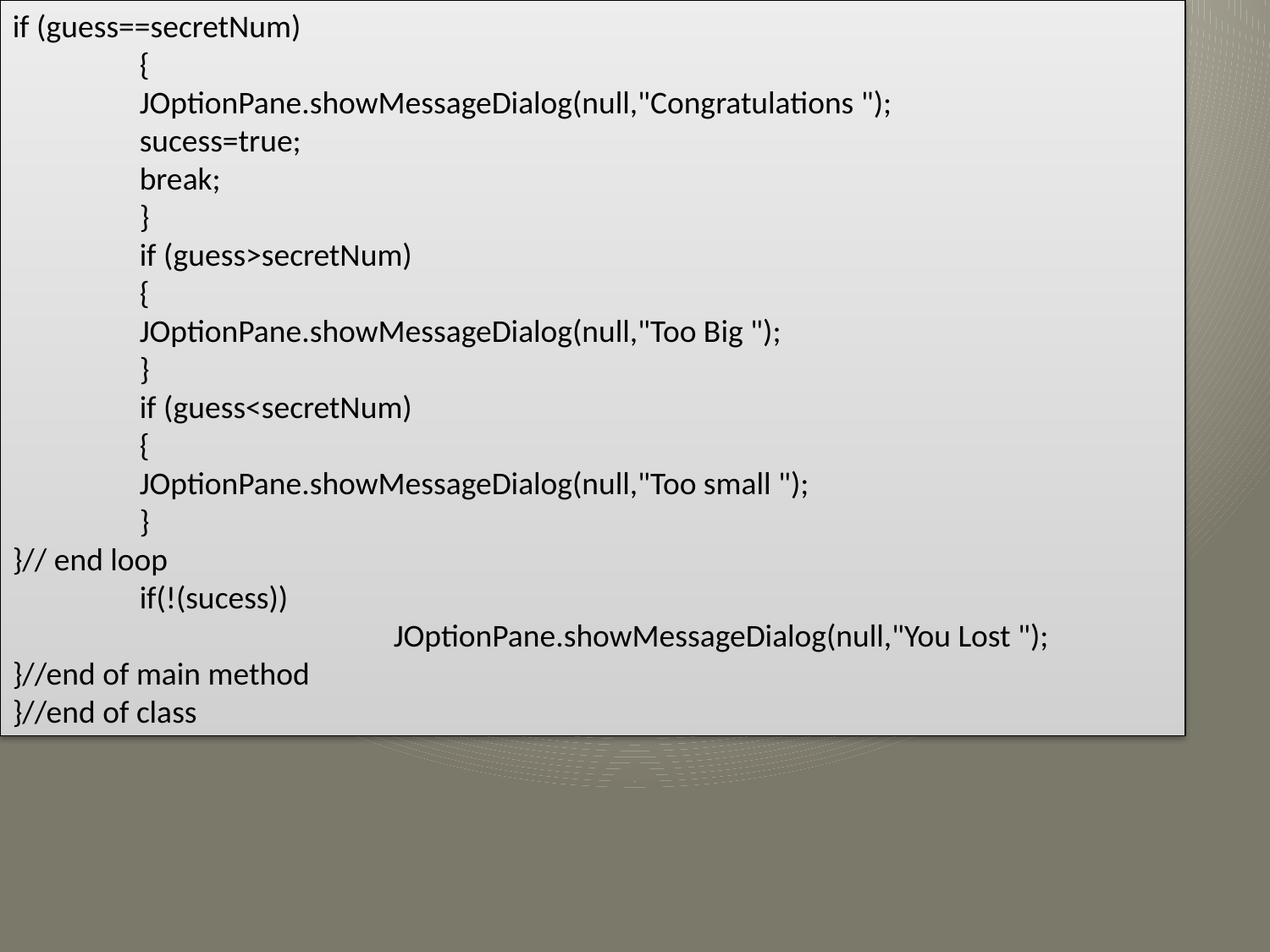

if (guess==secretNum)
	{
	JOptionPane.showMessageDialog(null,"Congratulations ");
	sucess=true;
	break;
	}
	if (guess>secretNum)
	{
	JOptionPane.showMessageDialog(null,"Too Big ");
	}
	if (guess<secretNum)
	{
	JOptionPane.showMessageDialog(null,"Too small ");
	}
}// end loop
	if(!(sucess))
			JOptionPane.showMessageDialog(null,"You Lost ");
}//end of main method
}//end of class
21